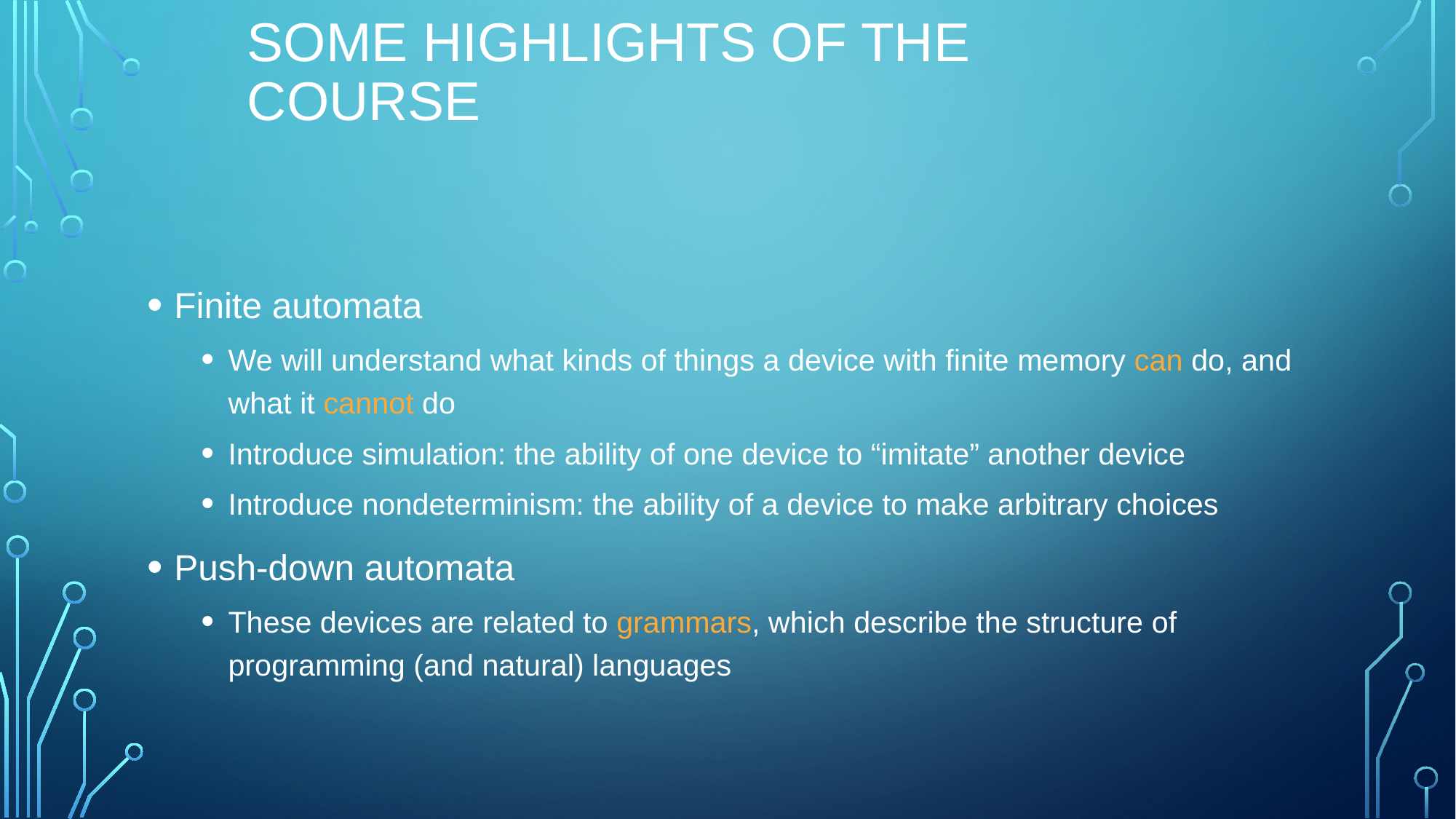

# Some highlights of the course
Finite automata
We will understand what kinds of things a device with finite memory can do, and what it cannot do
Introduce simulation: the ability of one device to “imitate” another device
Introduce nondeterminism: the ability of a device to make arbitrary choices
Push-down automata
These devices are related to grammars, which describe the structure of programming (and natural) languages